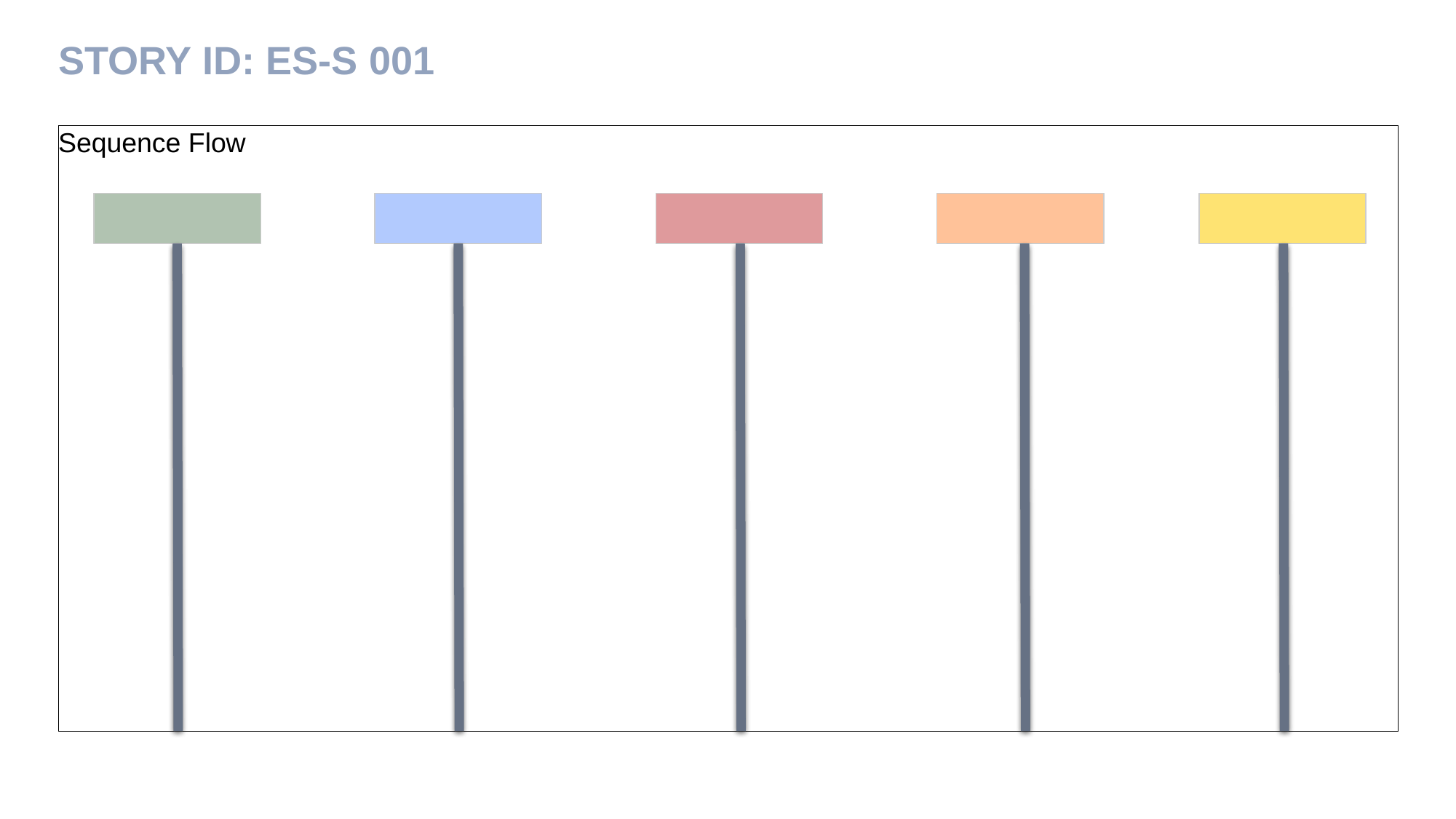

# Story ID: ES-S 001
Sequence Flow